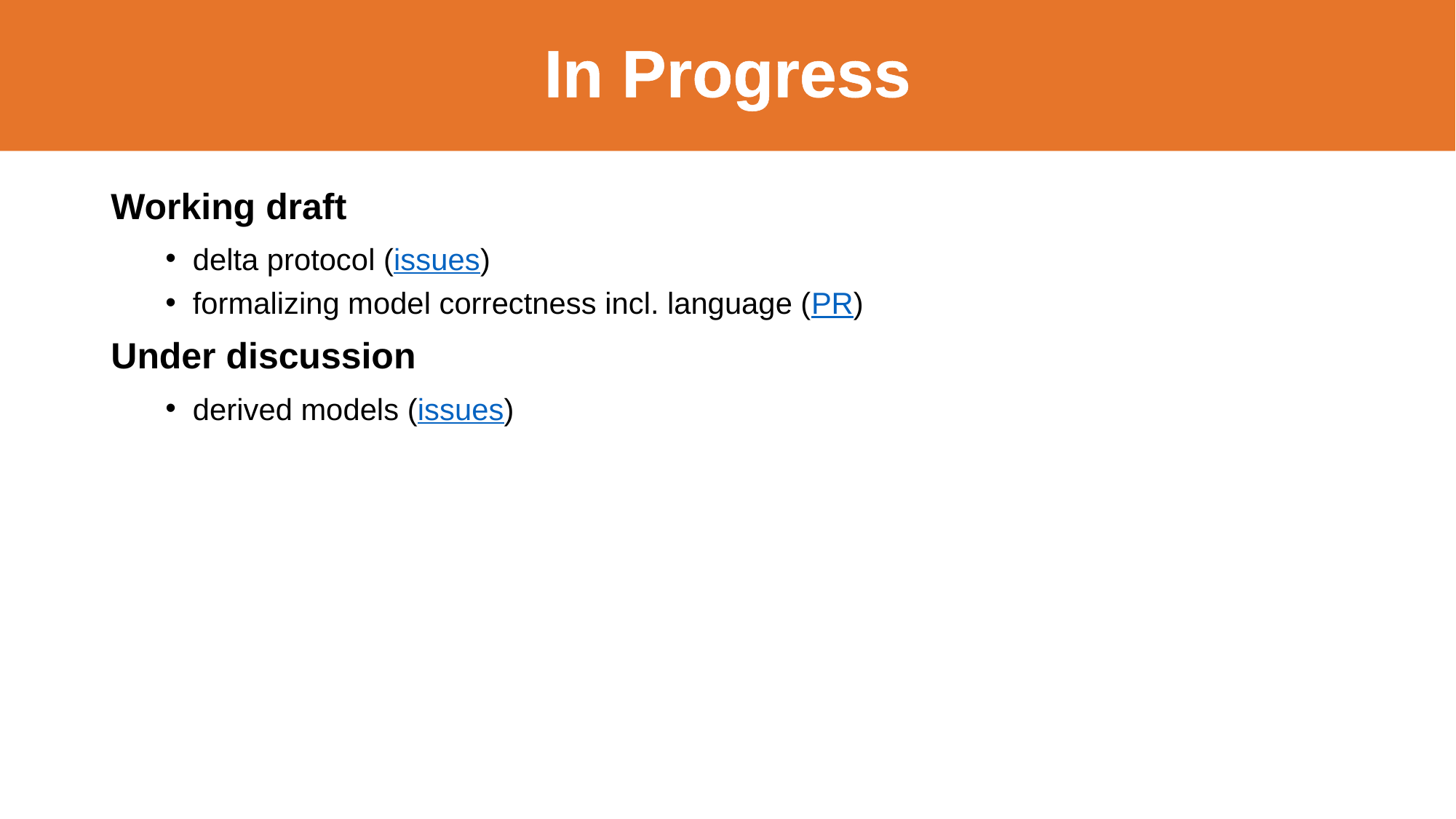

# In Progress
Working draft
delta protocol (issues)
formalizing model correctness incl. language (PR)
Under discussion
derived models (issues)